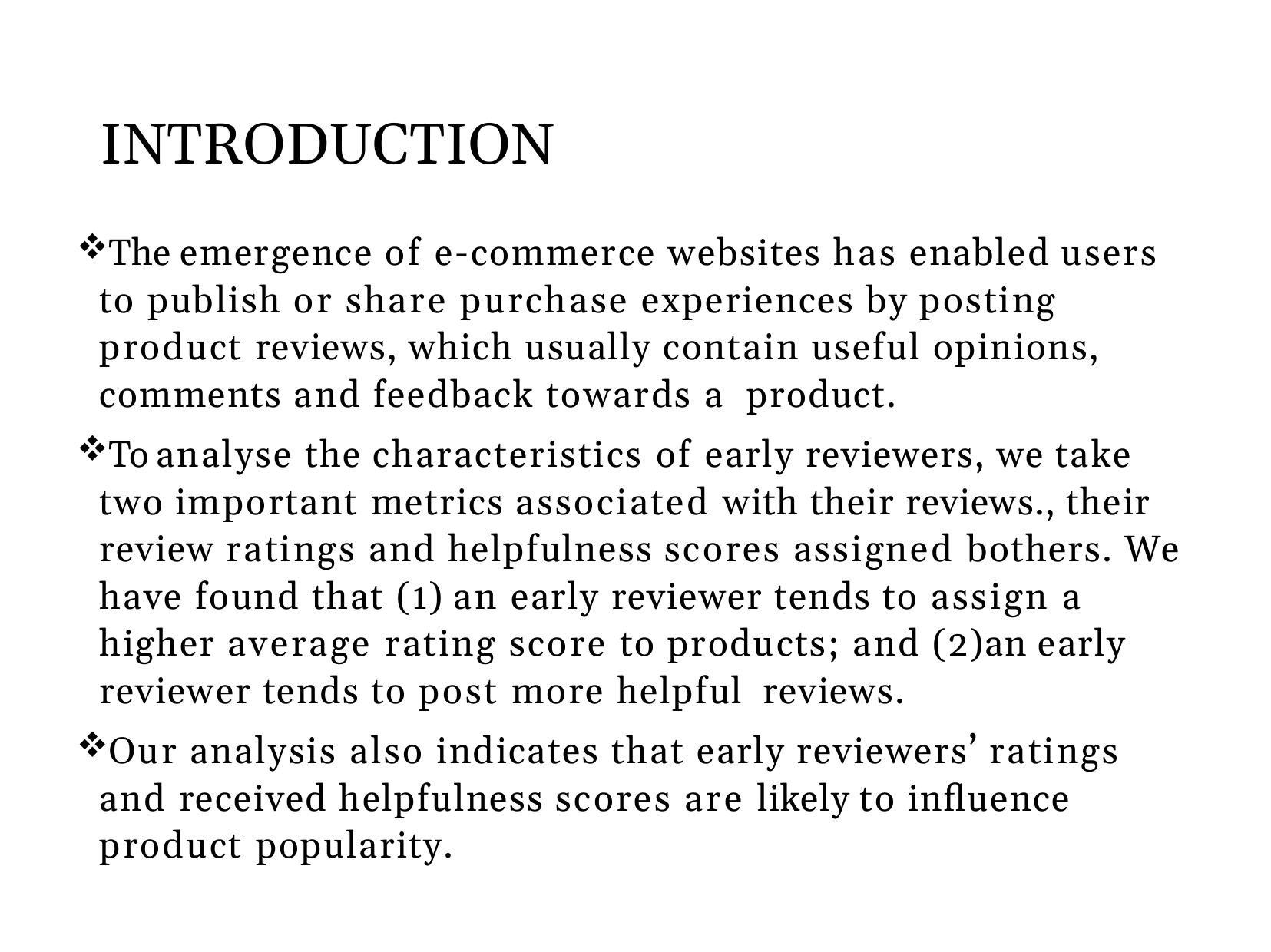

# INTRODUCTION
The emergence of e-commerce websites has enabled users  to publish or share purchase experiences by posting  product reviews, which usually contain useful opinions,  comments and feedback towards a product.
To analyse the characteristics of early reviewers, we take  two important metrics associated with their reviews., their  review ratings and helpfulness scores assigned bothers. We  have found that (1) an early reviewer tends to assign a  higher average rating score to products; and (2)an early  reviewer tends to post more helpful reviews.
Our analysis also indicates that early reviewers’ ratings  and received helpfulness scores are likely to inﬂuence  product popularity.